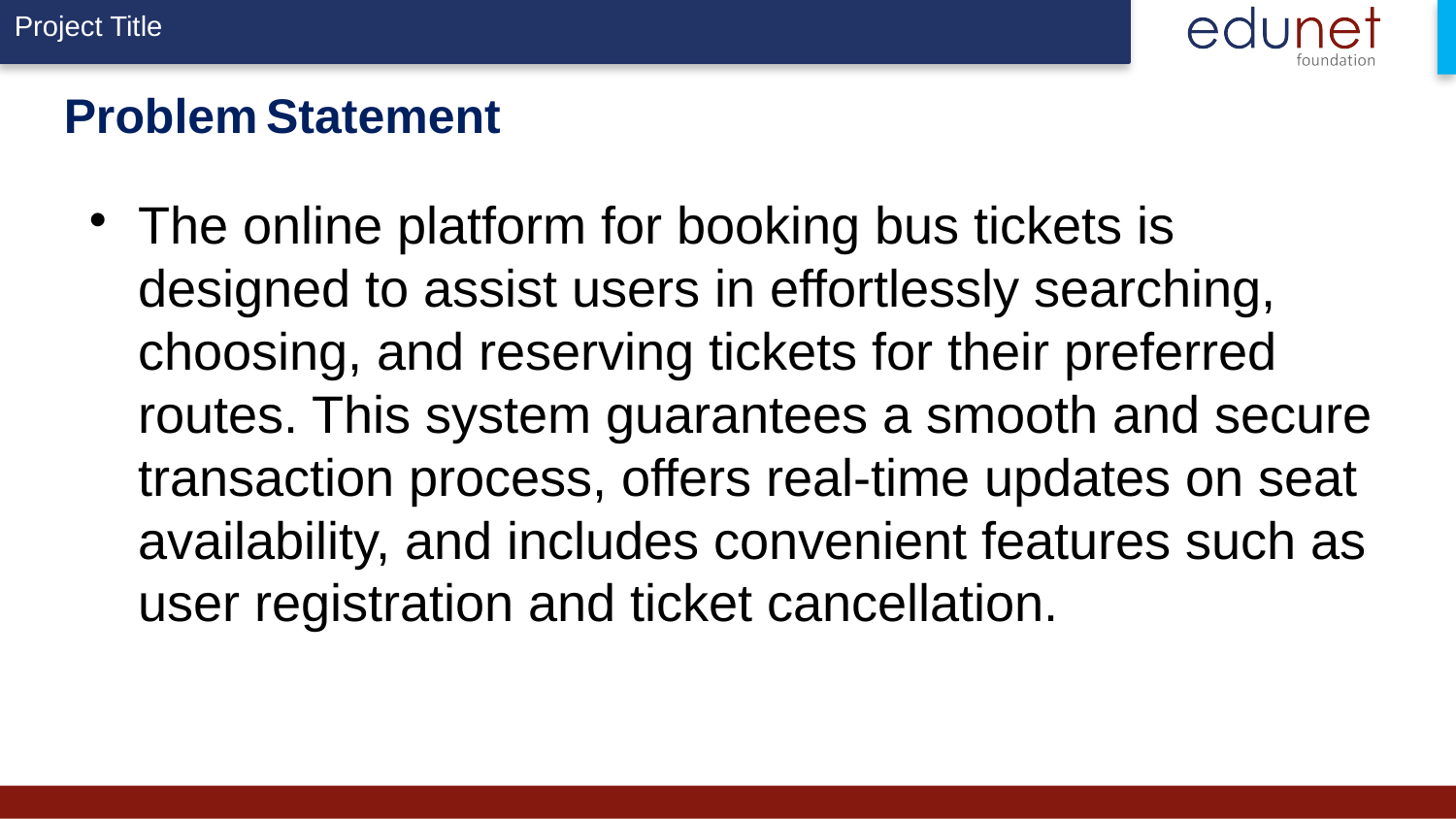

Problem Statement
The online platform for booking bus tickets is designed to assist users in effortlessly searching, choosing, and reserving tickets for their preferred routes. This system guarantees a smooth and secure transaction process, offers real-time updates on seat availability, and includes convenient features such as user registration and ticket cancellation.